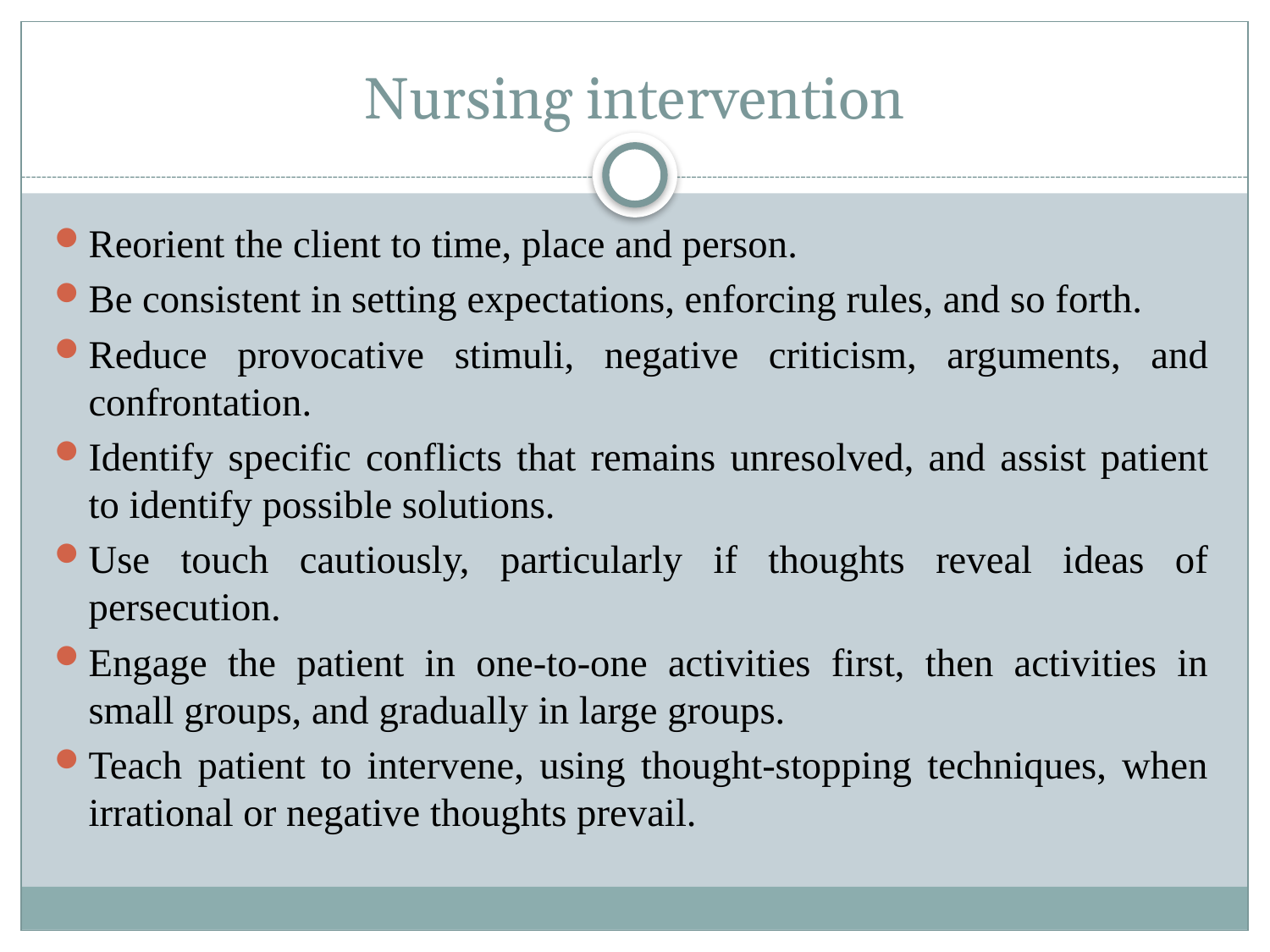

# Nursing intervention
Reorient the client to time, place and person.
Be consistent in setting expectations, enforcing rules, and so forth.
Reduce provocative stimuli, negative criticism, arguments, and confrontation.
Identify specific conflicts that remains unresolved, and assist patient to identify possible solutions.
Use touch cautiously, particularly if thoughts reveal ideas of persecution.
Engage the patient in one-to-one activities first, then activities in small groups, and gradually in large groups.
Teach patient to intervene, using thought-stopping techniques, when irrational or negative thoughts prevail.